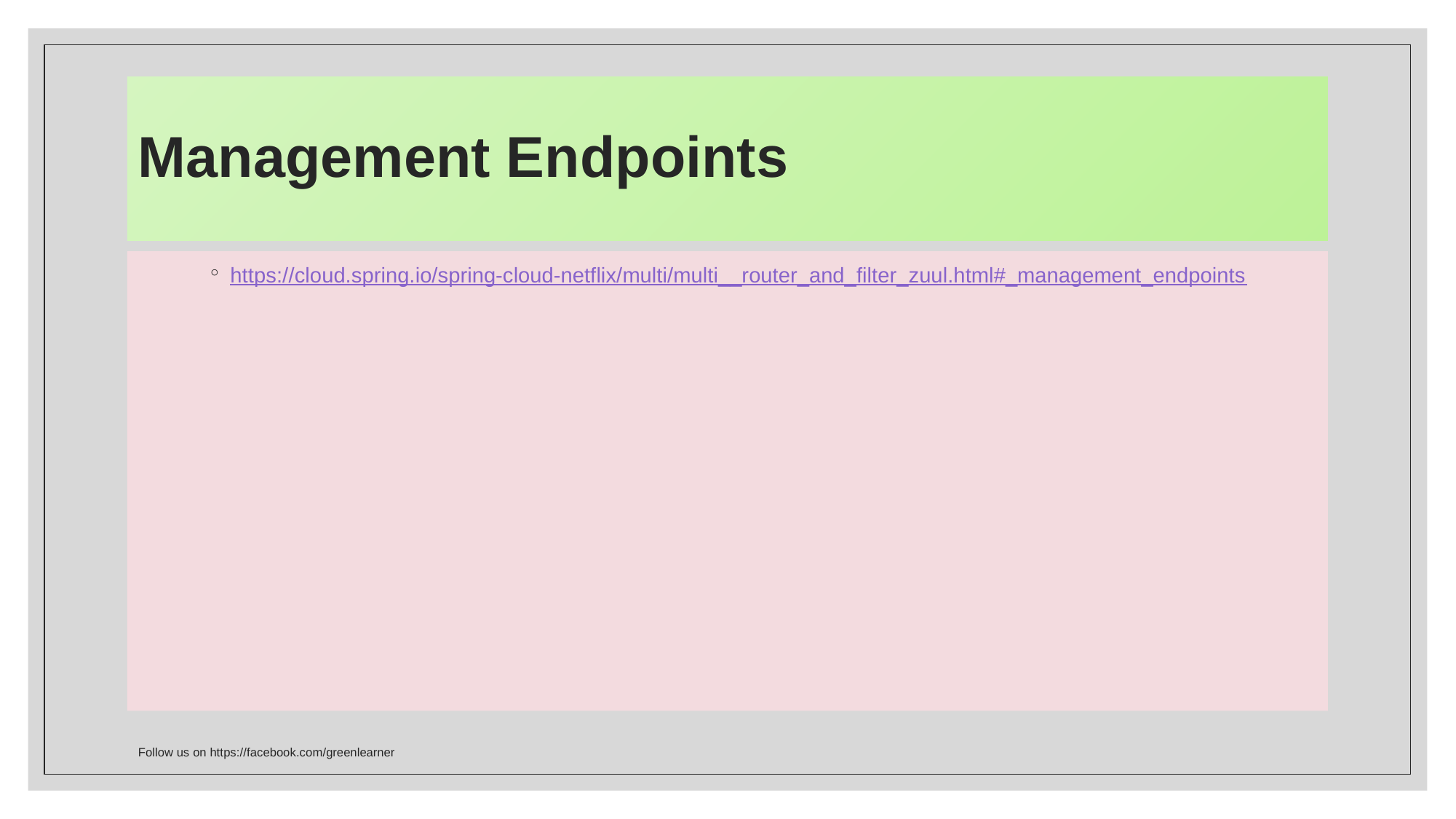

# Management Endpoints
https://cloud.spring.io/spring-cloud-netflix/multi/multi__router_and_filter_zuul.html#_management_endpoints
Follow us on https://facebook.com/greenlearner